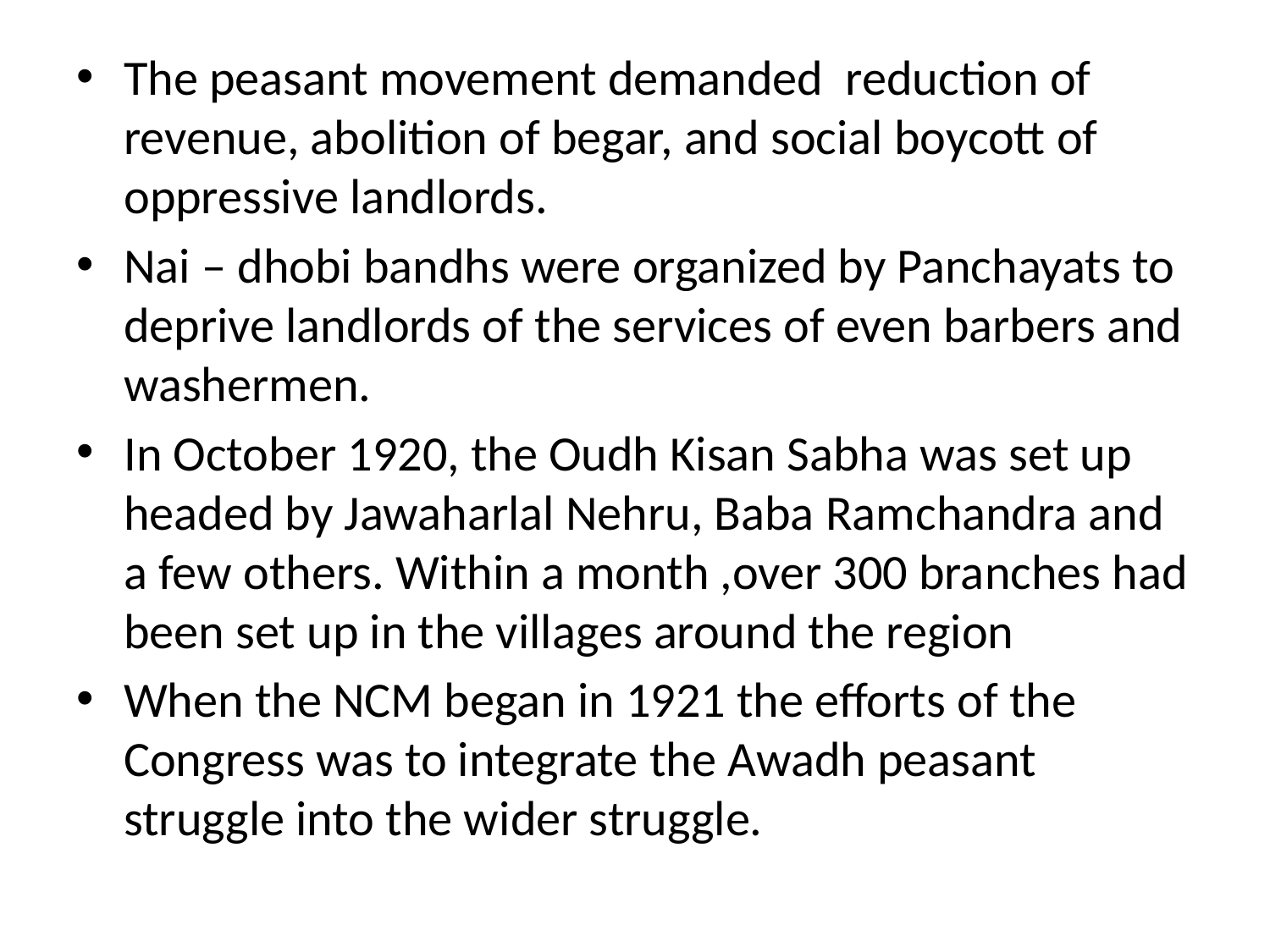

The peasant movement demanded  reduction of revenue, abolition of begar, and social boycott of oppressive landlords.
Nai – dhobi bandhs were organized by Panchayats to deprive landlords of the services of even barbers and washermen.
In October 1920, the Oudh Kisan Sabha was set up headed by Jawaharlal Nehru, Baba Ramchandra and a few others. Within a month ,over 300 branches had been set up in the villages around the region
When the NCM began in 1921 the efforts of the Congress was to integrate the Awadh peasant struggle into the wider struggle.